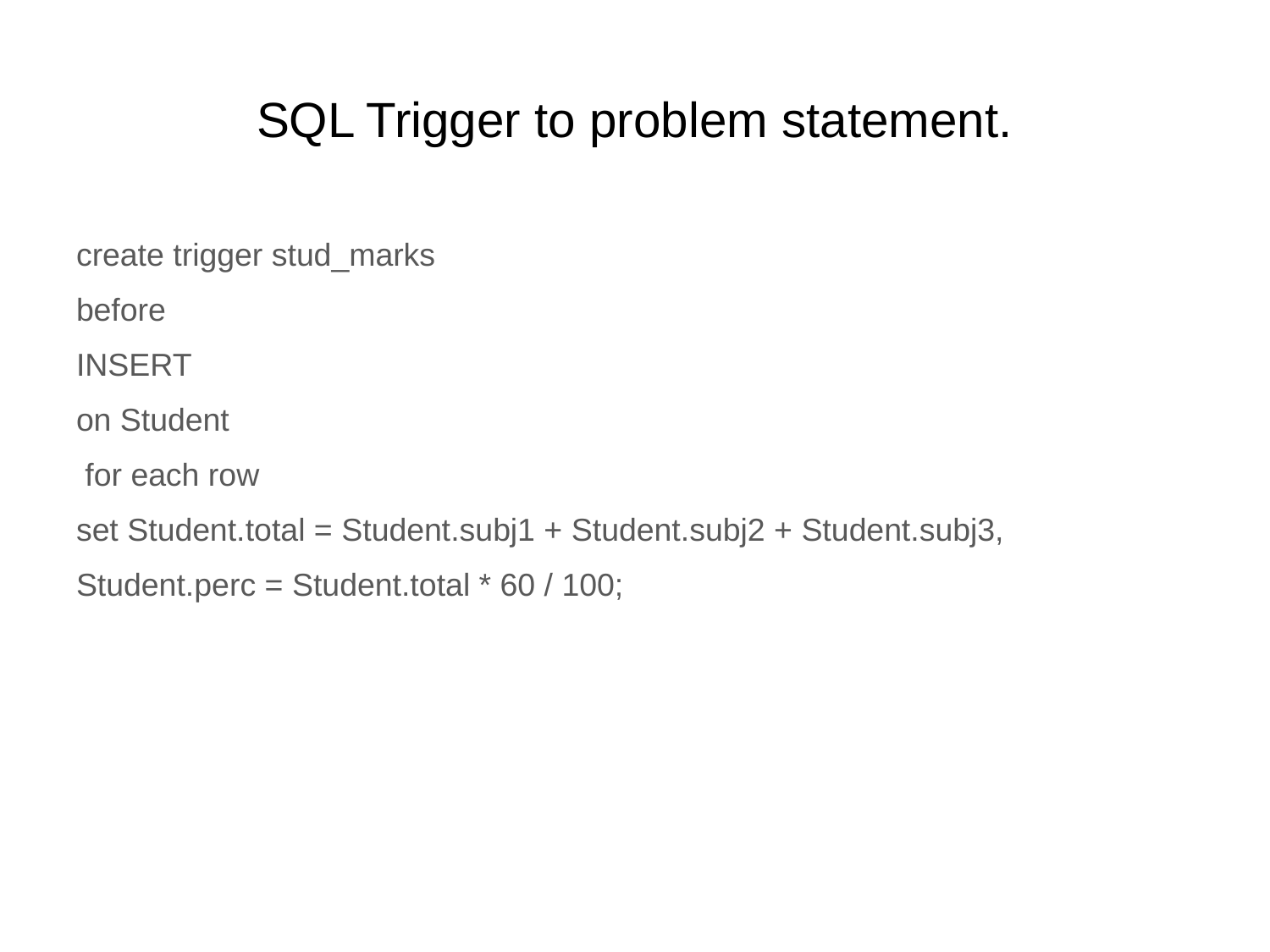

# SQL Trigger to problem statement.
create trigger stud_marks
before
INSERT
on Student
 for each row
set Student.total = Student.subj1 + Student.subj2 + Student.subj3,
Student.perc = Student.total * 60 / 100;